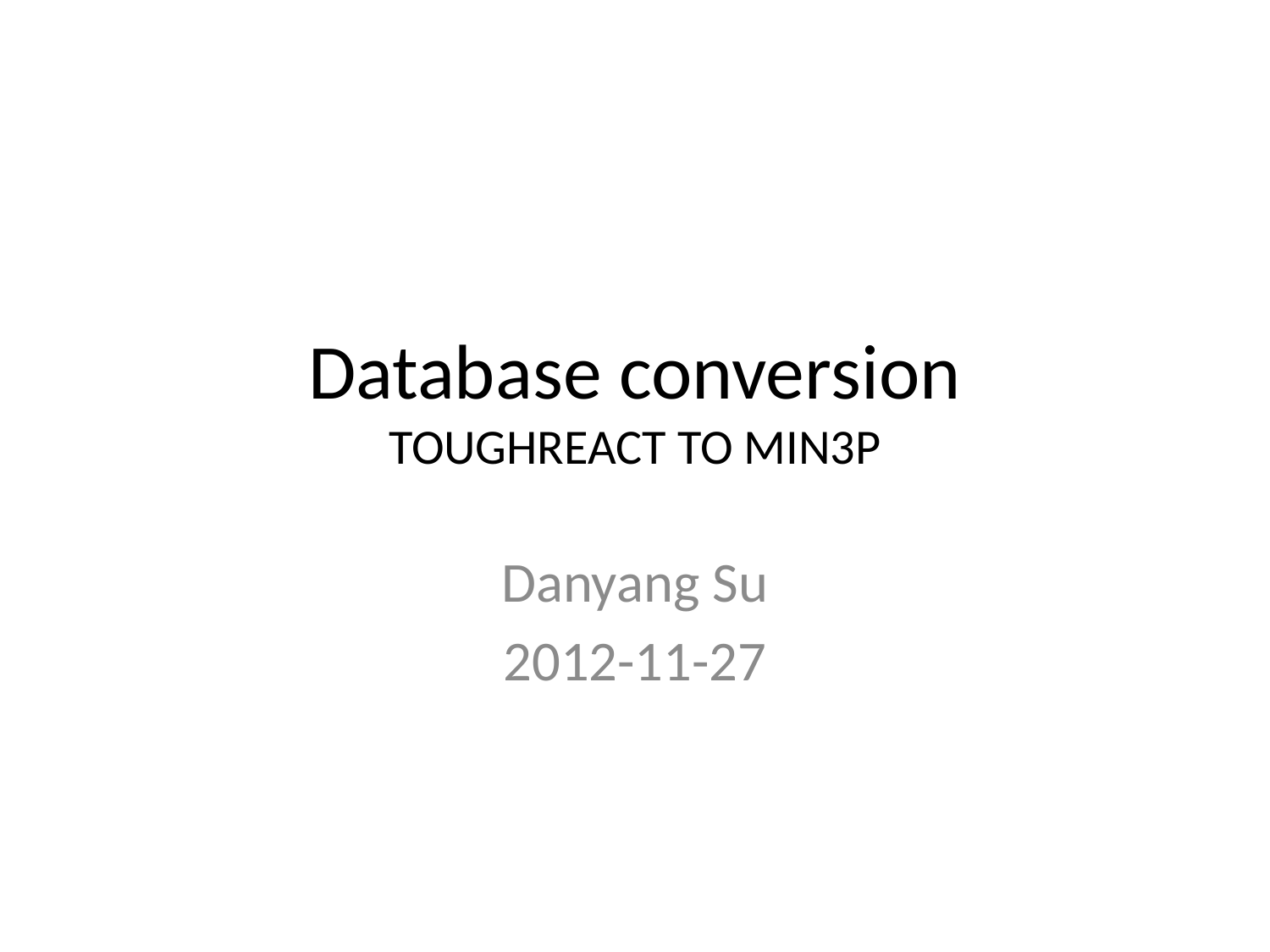

# Database conversion TOUGHREACT TO MIN3P
Danyang Su
2012-11-27